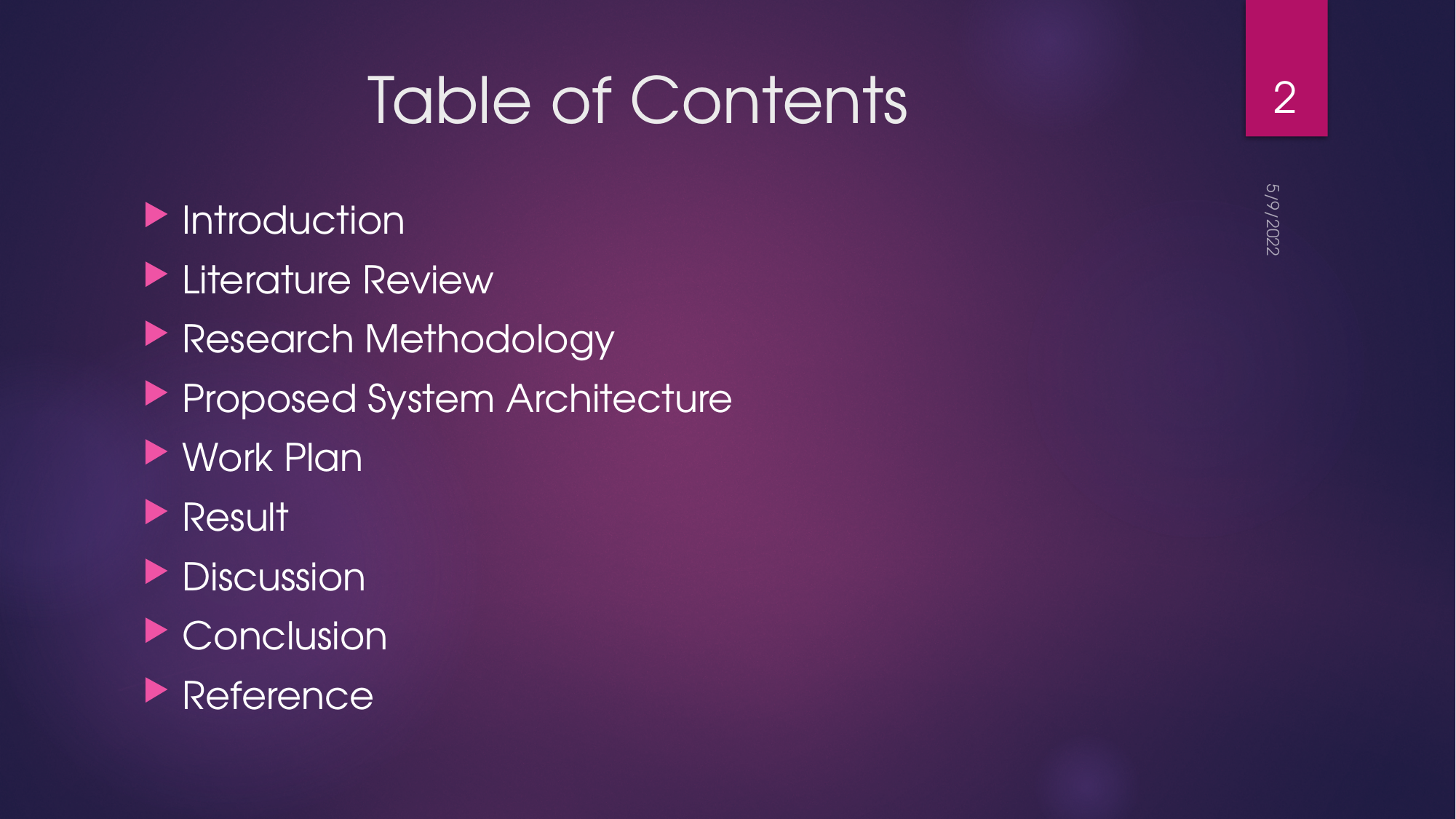

2
# Table of Contents
Introduction
Literature Review
Research Methodology
Proposed System Architecture
Work Plan
Result
Discussion
Conclusion
Reference

5/9/2022